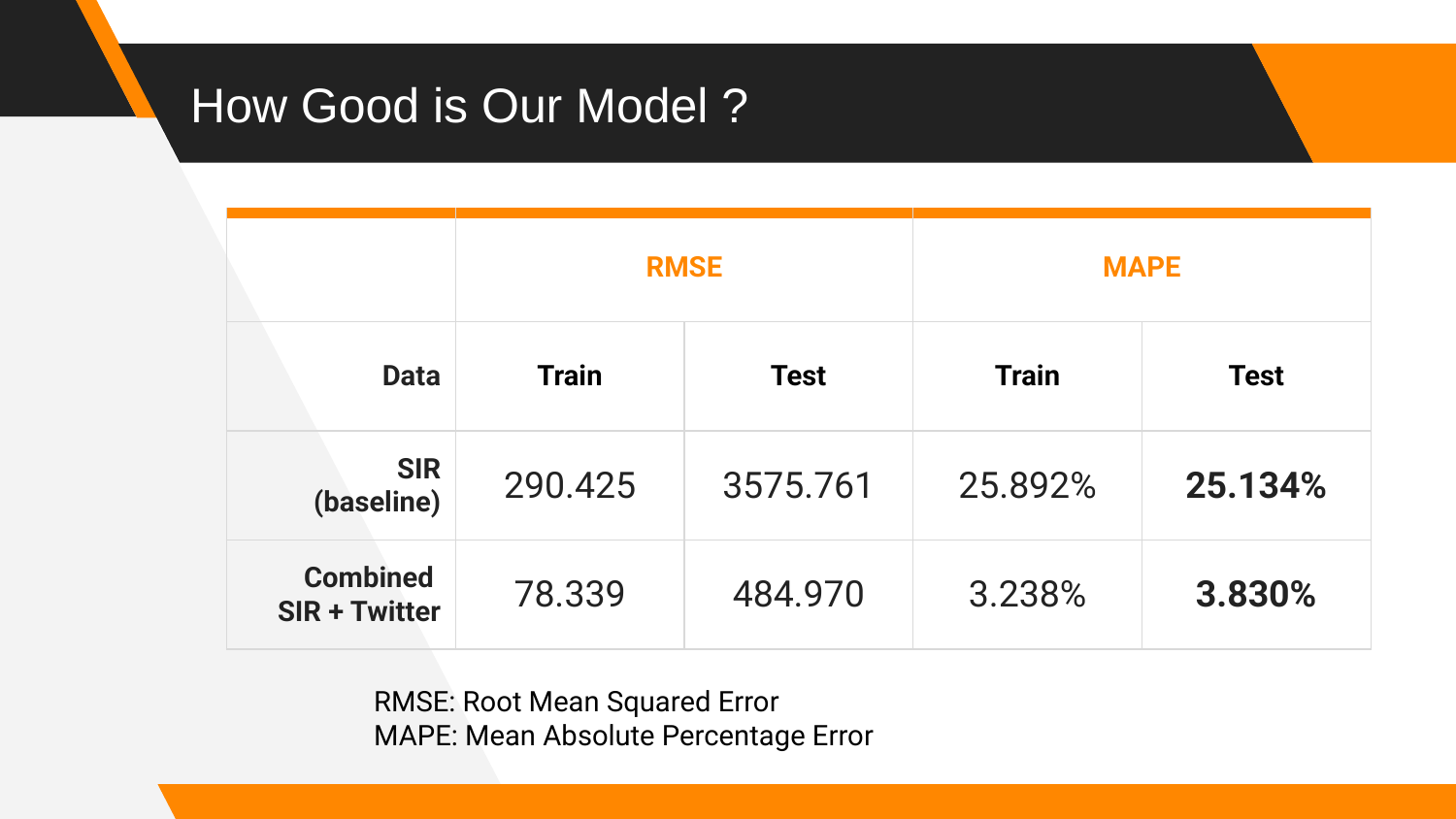

# How Good is Our Model ?
|  | RMSE |  | MAPE |  |
| --- | --- | --- | --- | --- |
| Data | Train | Test | Train | Test |
| SIR (baseline) | 290.425 | 3575.761 | 25.892% | 25.134% |
| Combined SIR + Twitter | 78.339 | 484.970 | 3.238% | 3.830% |
RMSE: Root Mean Squared Error
MAPE: Mean Absolute Percentage Error